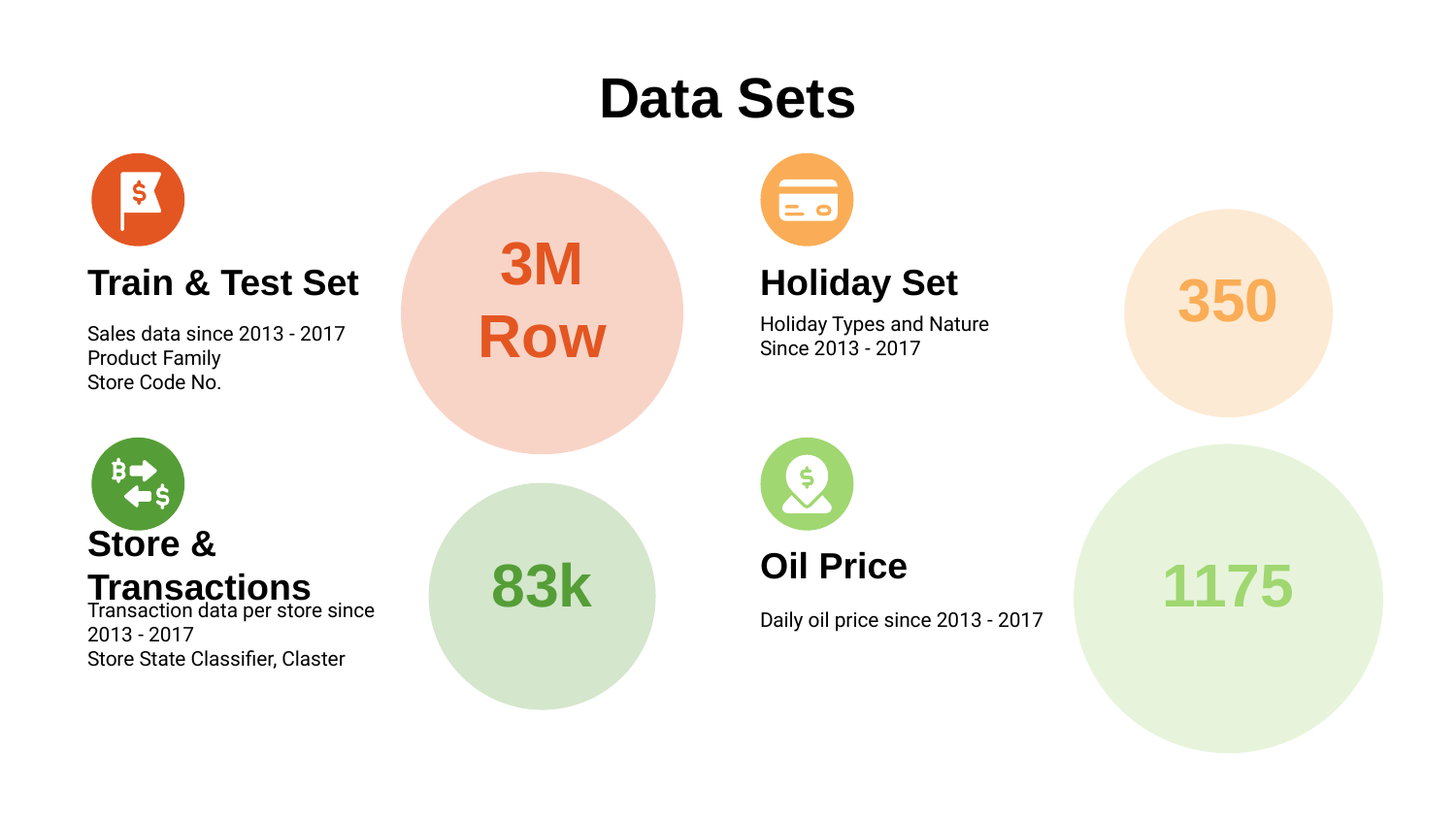

# Data Sets

Holiday Set
Holiday Types and Nature
Since 2013 - 2017
350

Train & Test Set
3M Row
Sales data since 2013 - 2017
Product Family
Store Code No.

Store & Transactions
Transaction data per store since 2013 - 2017
Store State Classifier, Claster
Oil Price
Daily oil price since 2013 - 2017
1175
83k